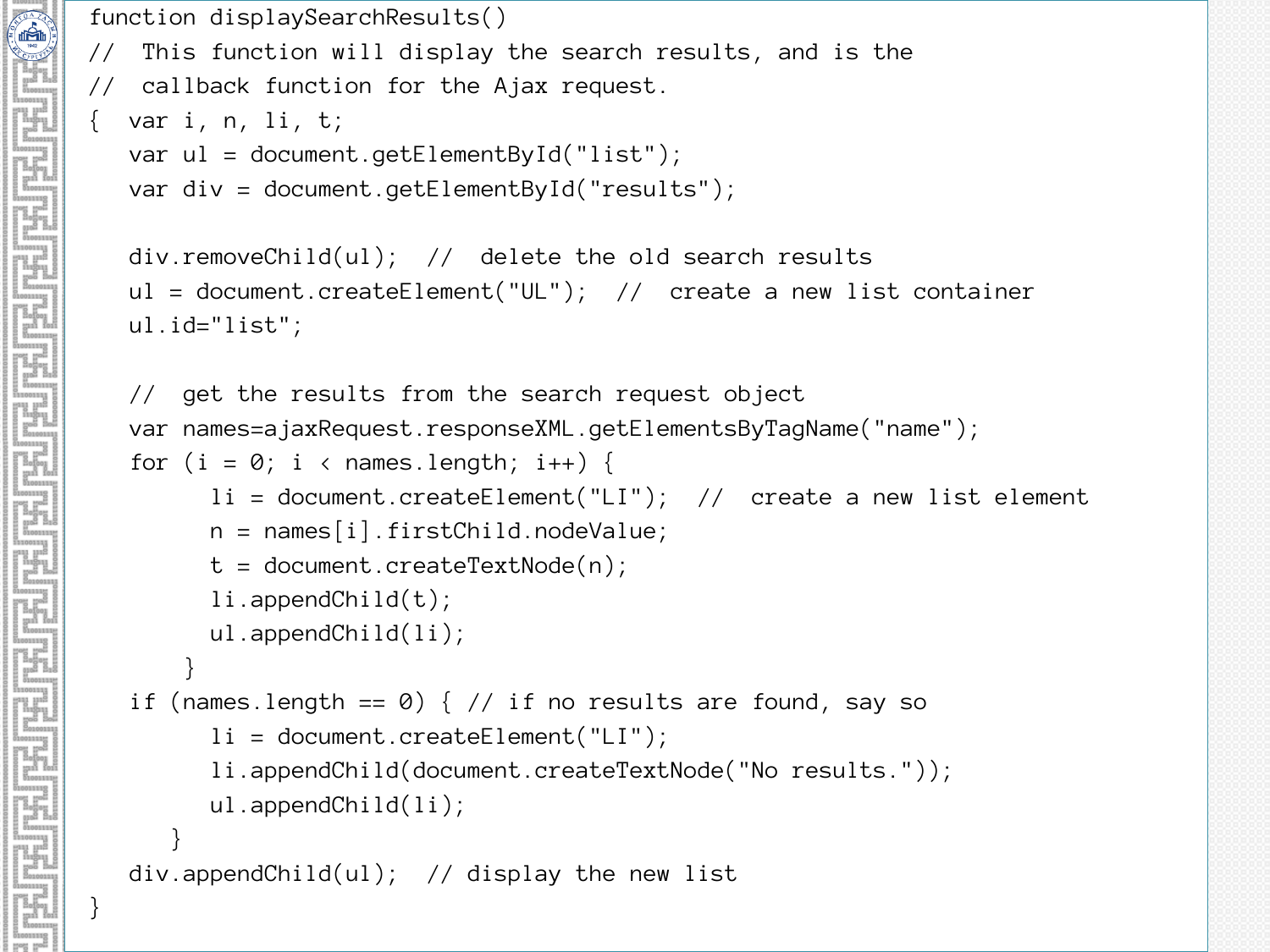

function displaySearchResults()
//  This function will display the search results, and is the
//  callback function for the Ajax request.
{  var i, n, li, t;
   var ul = document.getElementById("list");
   var div = document.getElementById("results");

   div.removeChild(ul);  //  delete the old search results
   ul = document.createElement("UL");  //  create a new list container
   ul.id="list";

   //  get the results from the search request object
   var names=ajaxRequest.responseXML.getElementsByTagName("name");
   for (i = 0; i < names.length; i++) {
         li = document.createElement("LI");  //  create a new list element
         n = names[i].firstChild.nodeValue;
         t = document.createTextNode(n);
         li.appendChild(t);
         ul.appendChild(li);
       }
   if (names.length == 0) { // if no results are found, say so
         li = document.createElement("LI");
         li.appendChild(document.createTextNode("No results."));
         ul.appendChild(li);
      }
   div.appendChild(ul);  // display the new list
}